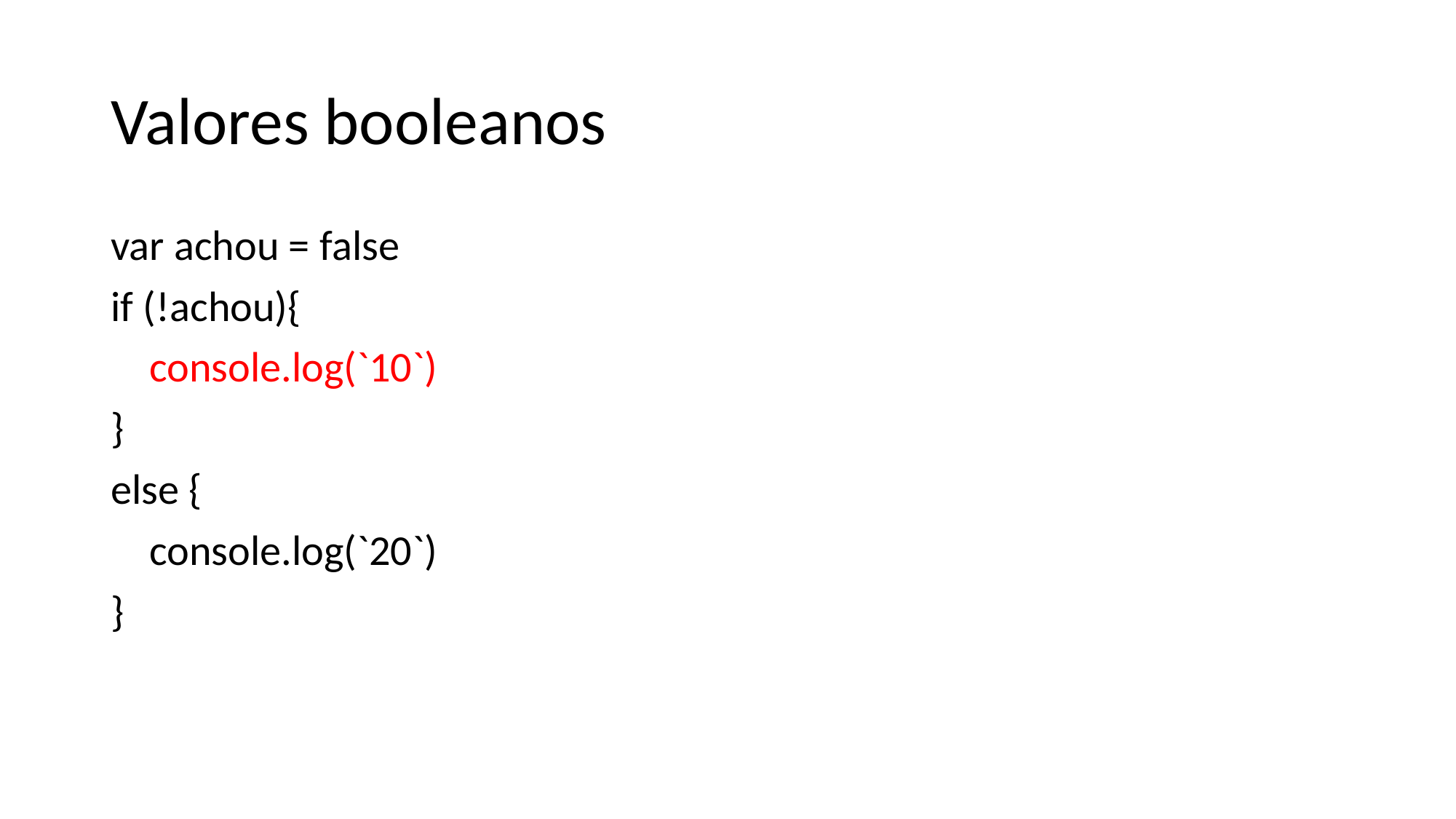

# Valores booleanos
var achou = false
if (!achou){
    console.log(`10`)
}
else {
    console.log(`20`)
}